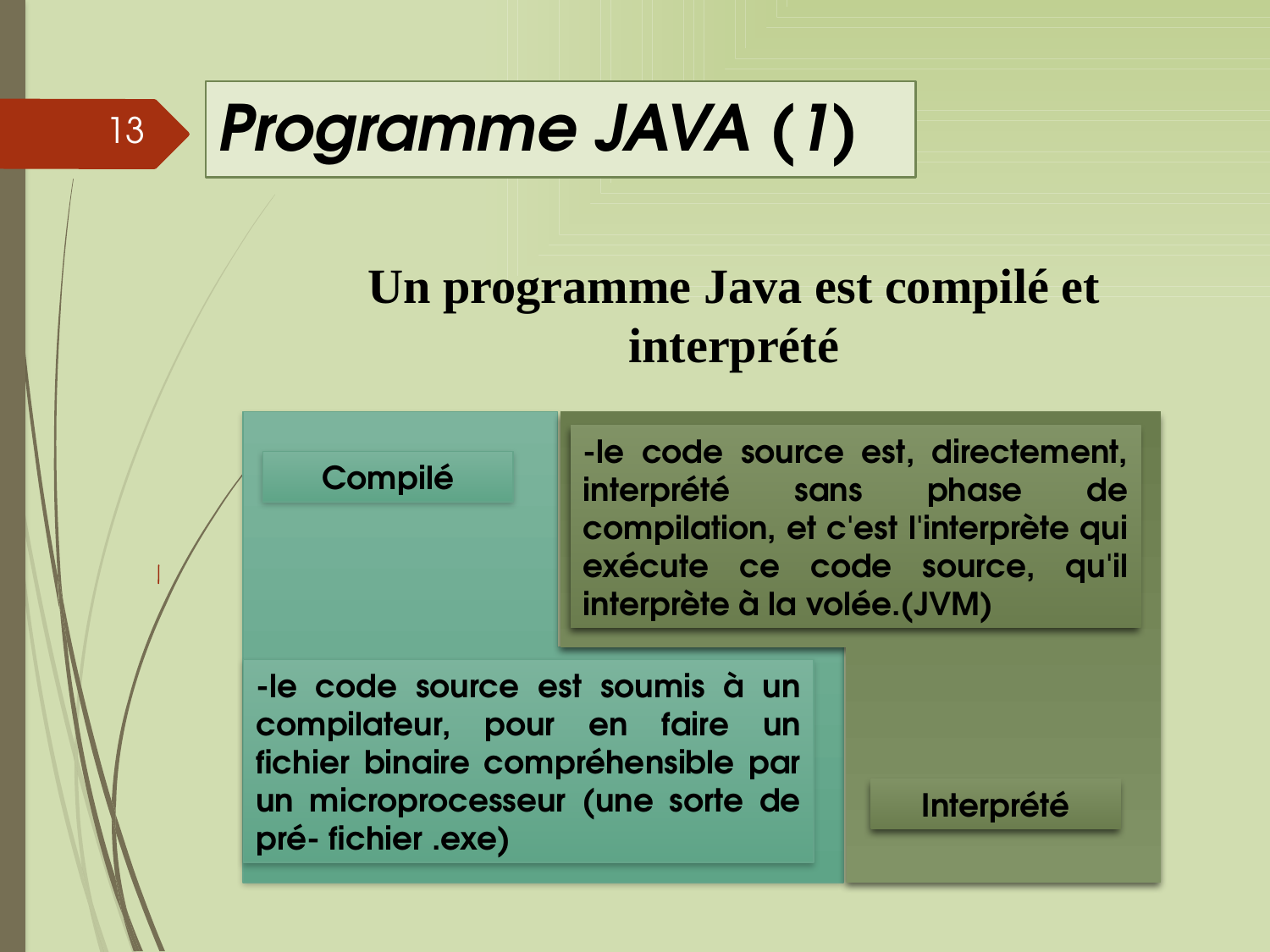

# Programme JAVA (1)
13
Un programme Java est compilé et interprété

Compilé
-le code source est soumis à un compilateur, pour en faire un fichier binaire compréhensible par un microprocesseur (une sorte de pré- fichier .exe)

-le code source est, directement, interprété sans phase de compilation, et c'est l'interprète qui exécute ce code source, qu'il interprète à la volée.(JVM)
Interprété